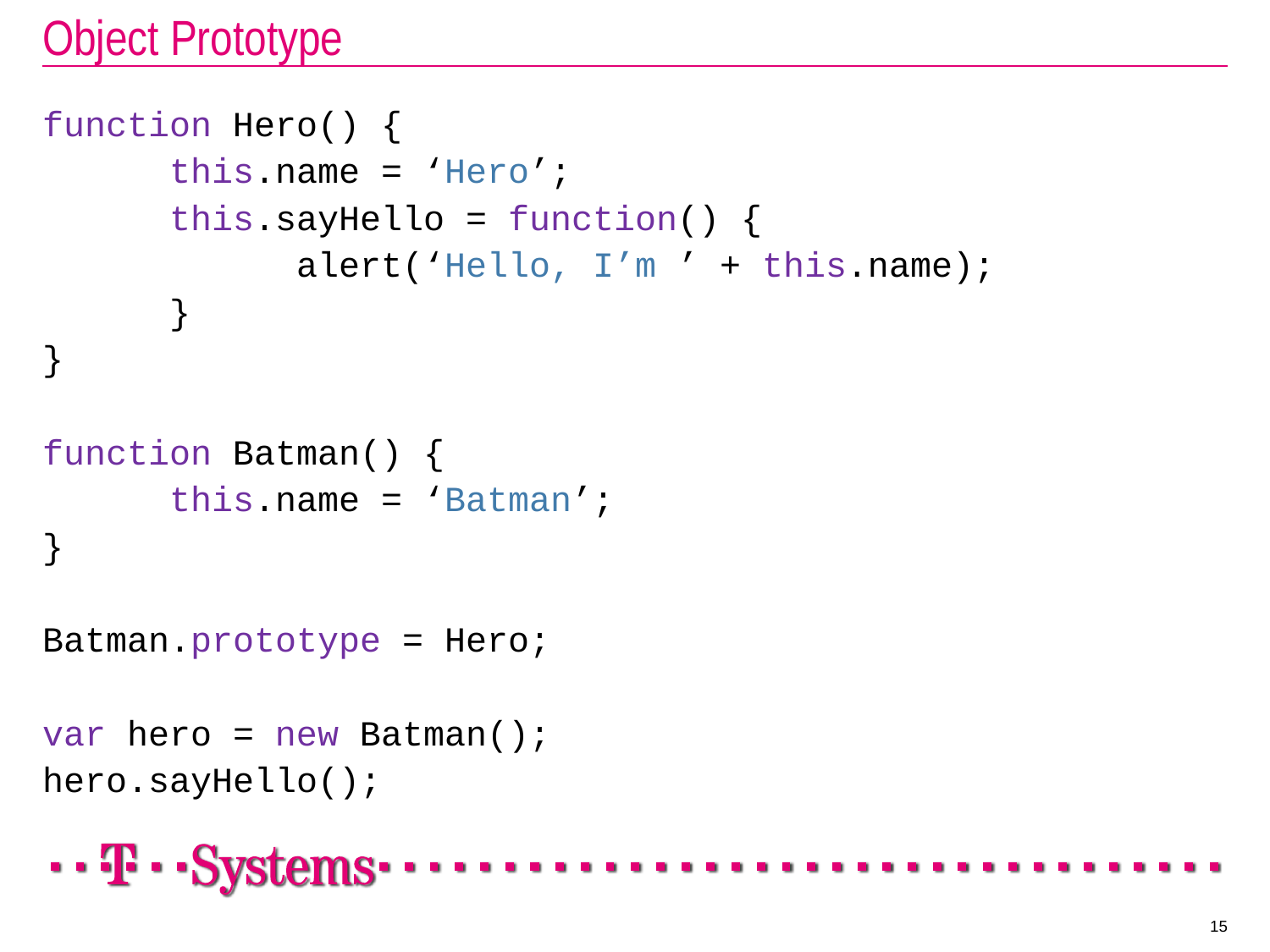

# Object Prototype
function Hero() {
	this.name = ‘Hero’;
	this.sayHello = function() {
    		alert(‘Hello, I’m ’ + this.name);
	}
}

function Batman() {
	this.name = ‘Batman’;
}

Batman.prototype = Hero;

var hero = new Batman();
hero.sayHello();
15